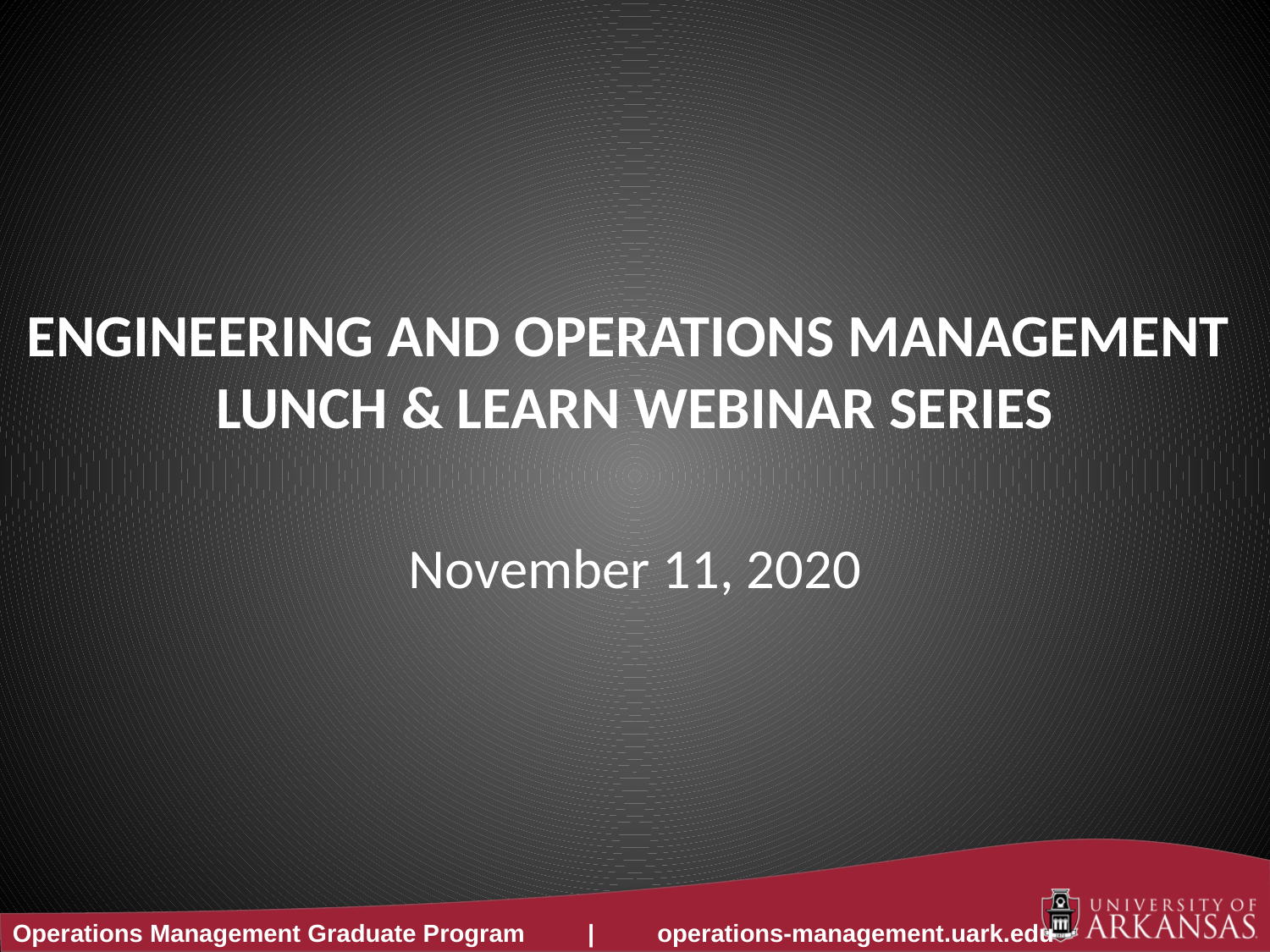

Engineering and Operations Management
Lunch & Learn Webinar Series
November 11, 2020